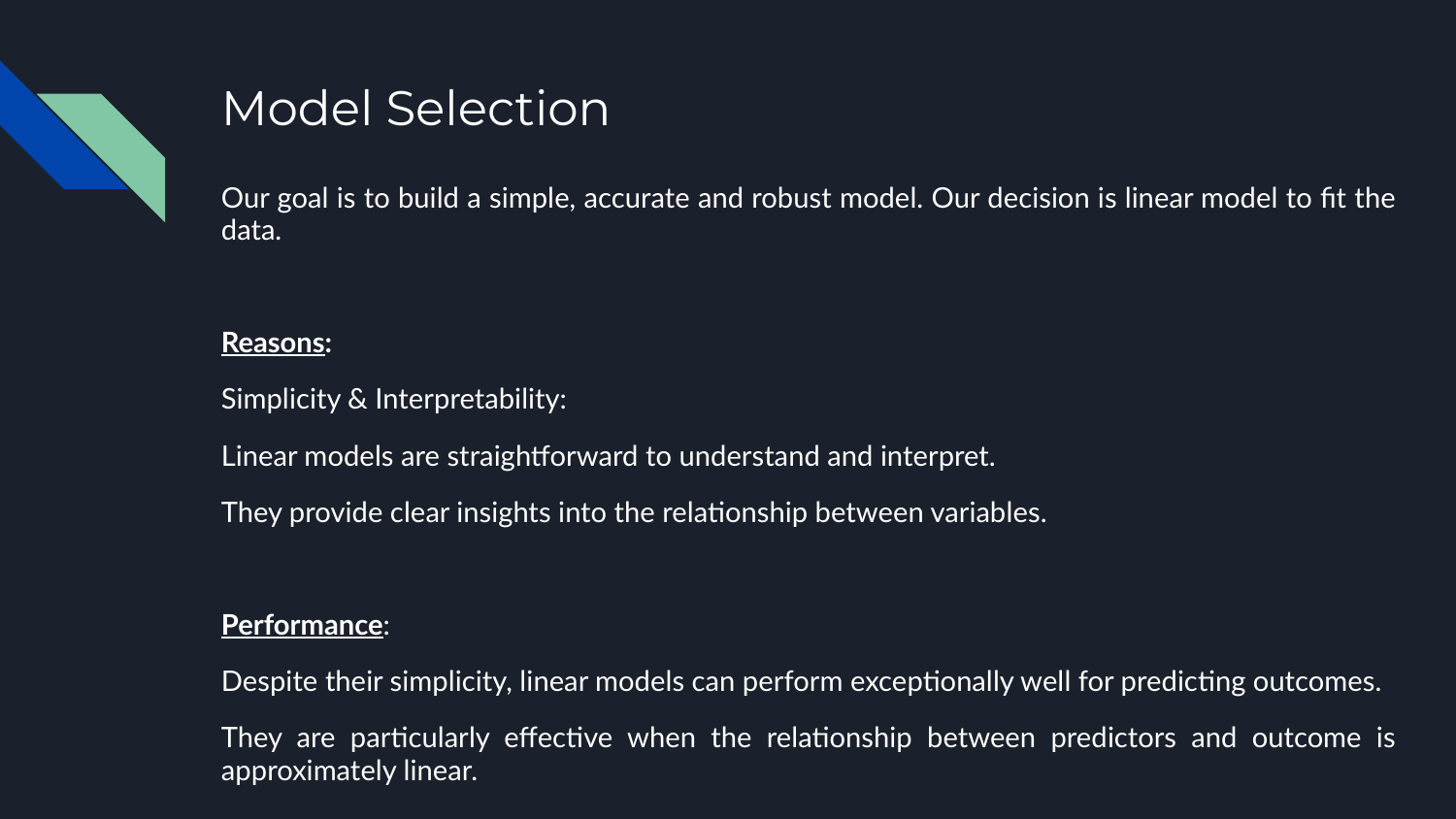

# Model Selection
Our goal is to build a simple, accurate and robust model. Our decision is linear model to fit the data.

Reasons:
Simplicity & Interpretability:
Linear models are straightforward to understand and interpret.
They provide clear insights into the relationship between variables.

Performance:
Despite their simplicity, linear models can perform exceptionally well for predicting outcomes.
They are particularly effective when the relationship between predictors and outcome is approximately linear.